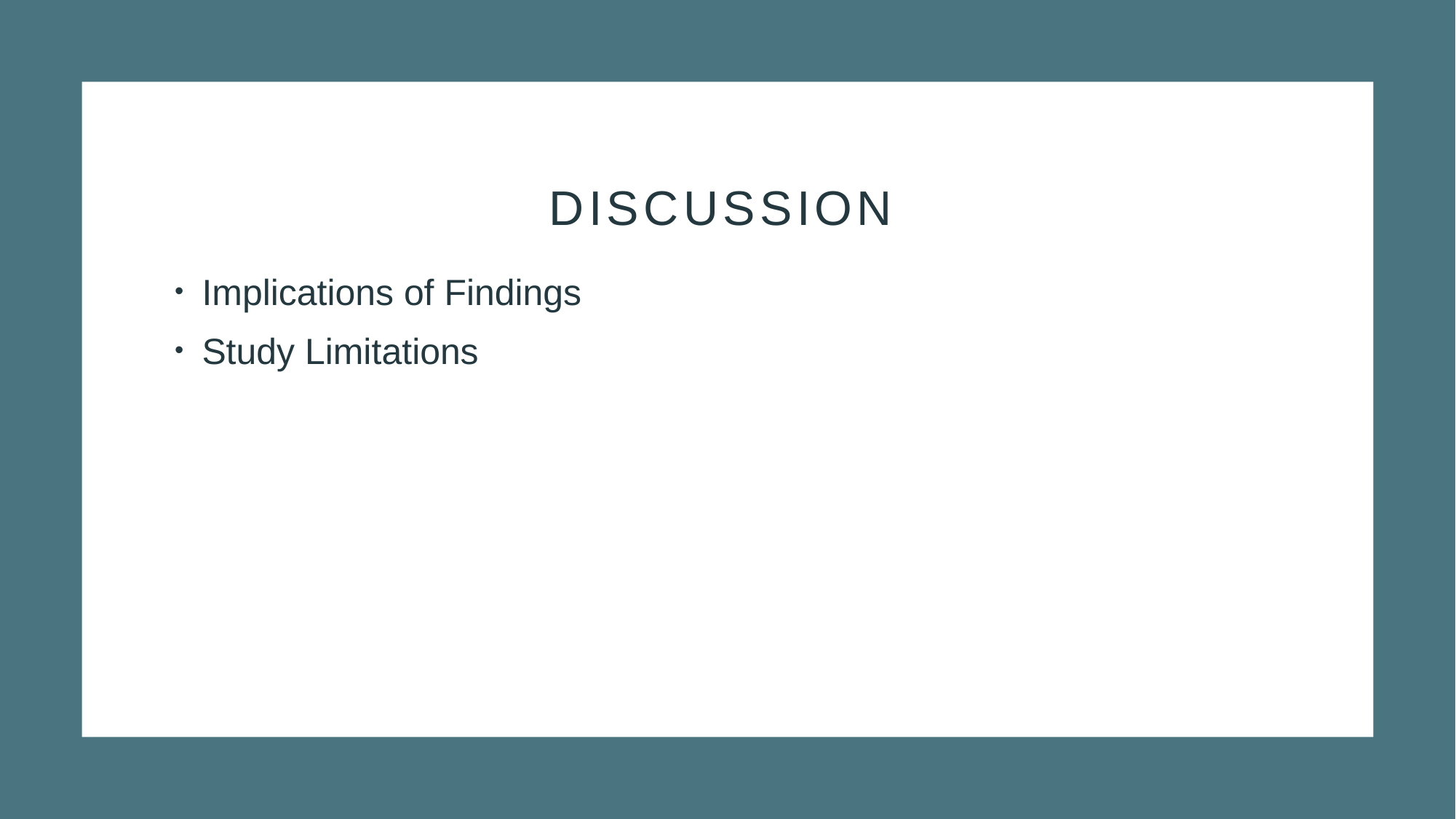

# Discussion
Implications of Findings
Study Limitations